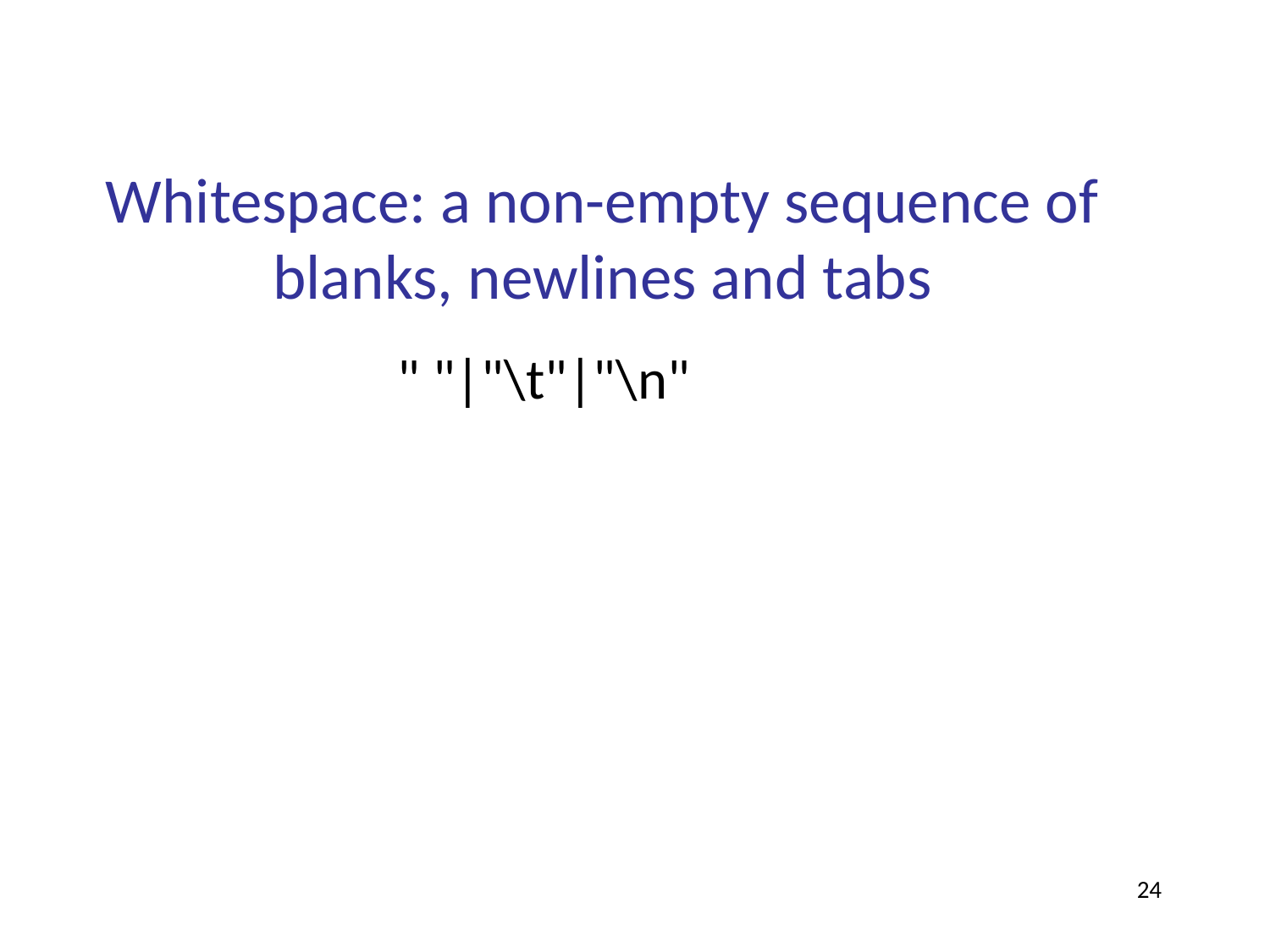

# Whitespace: a non-empty sequence of blanks, newlines and tabs
" "|"\t"|"\n"
24